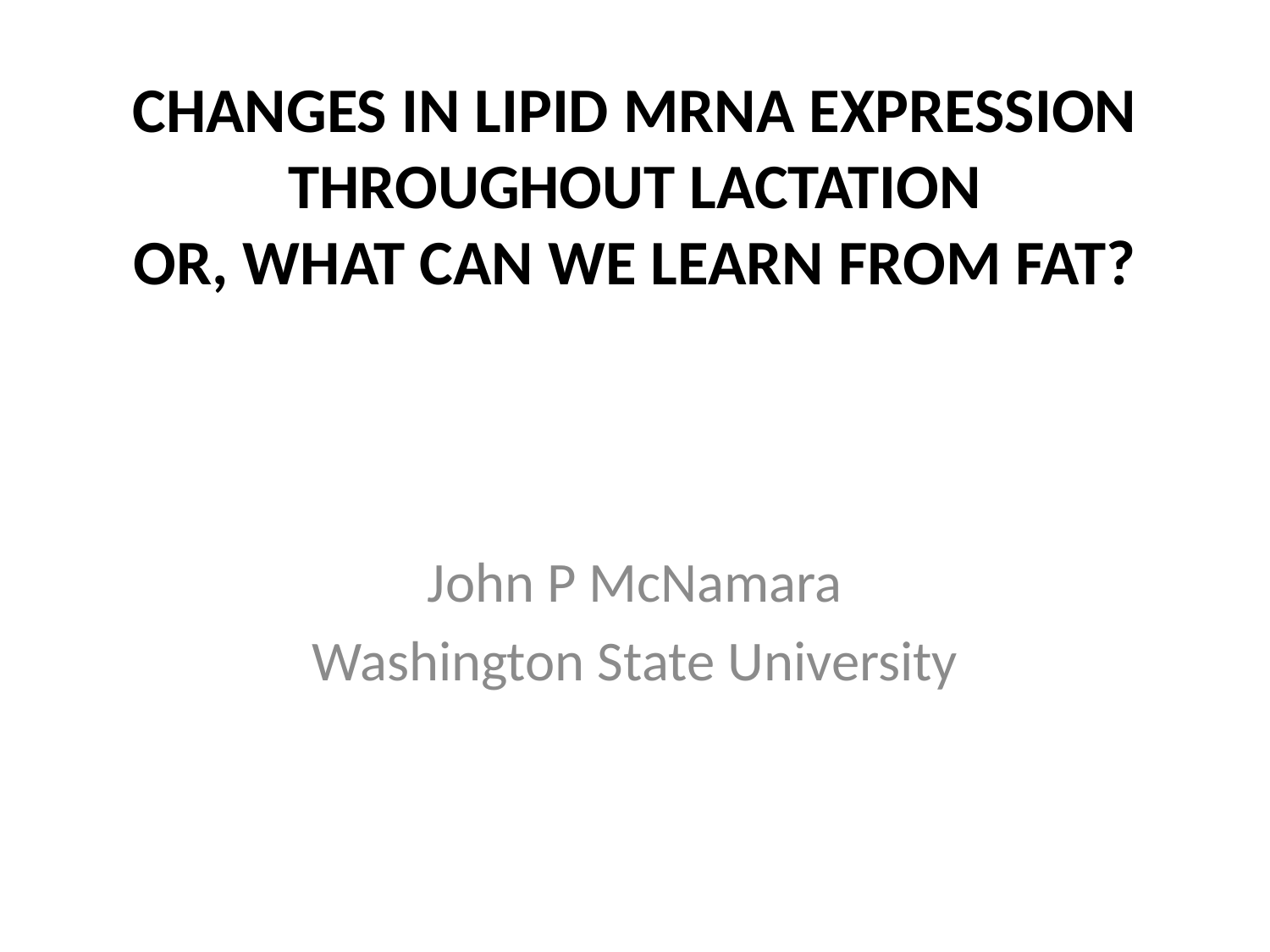

# CHANGES IN LIPID mrna expression throughout lactation or, what can we learn from fat?
John P McNamara
Washington State University